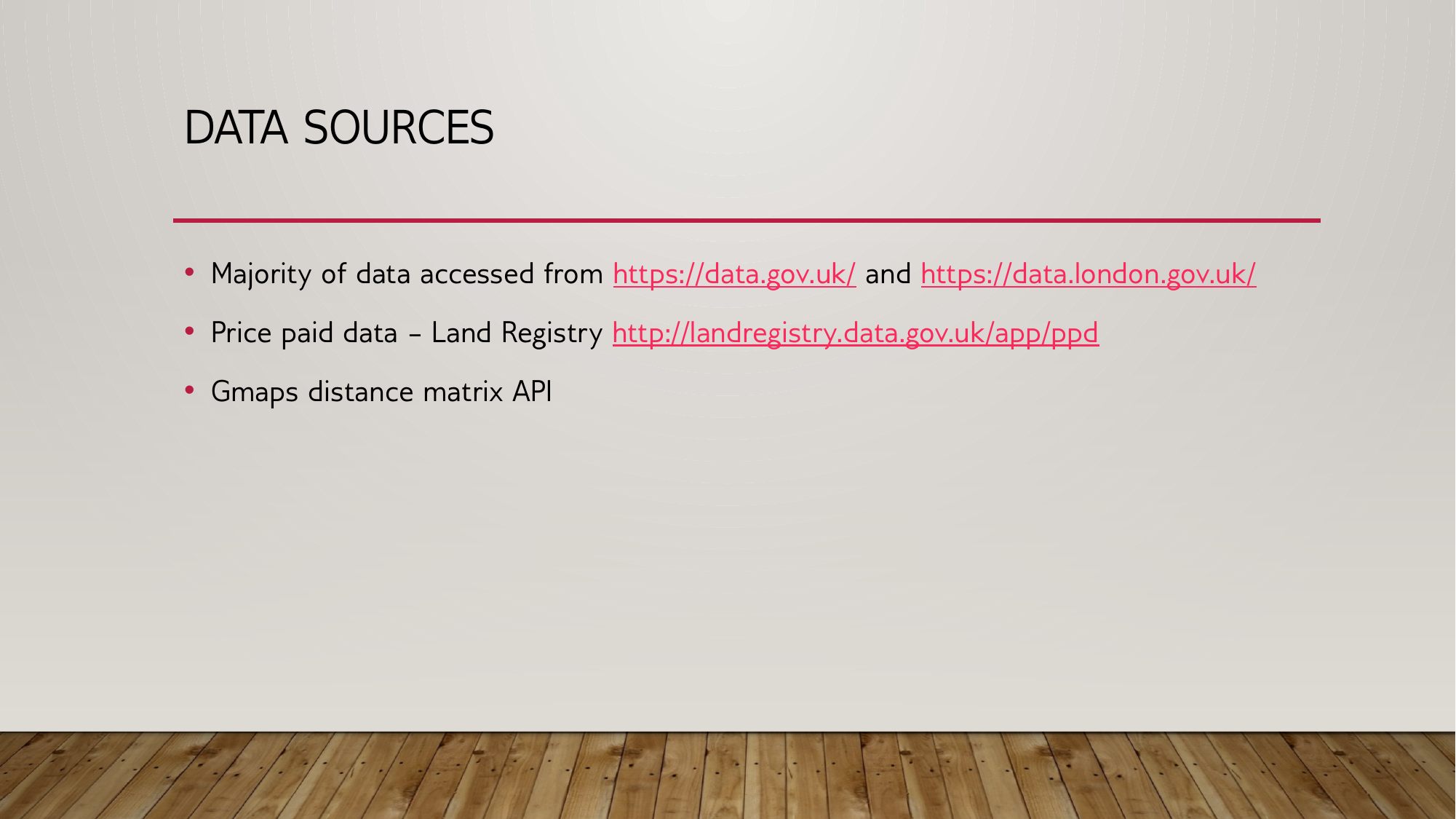

# Data sources
Majority of data accessed from https://data.gov.uk/ and https://data.london.gov.uk/
Price paid data – Land Registry http://landregistry.data.gov.uk/app/ppd
Gmaps distance matrix API